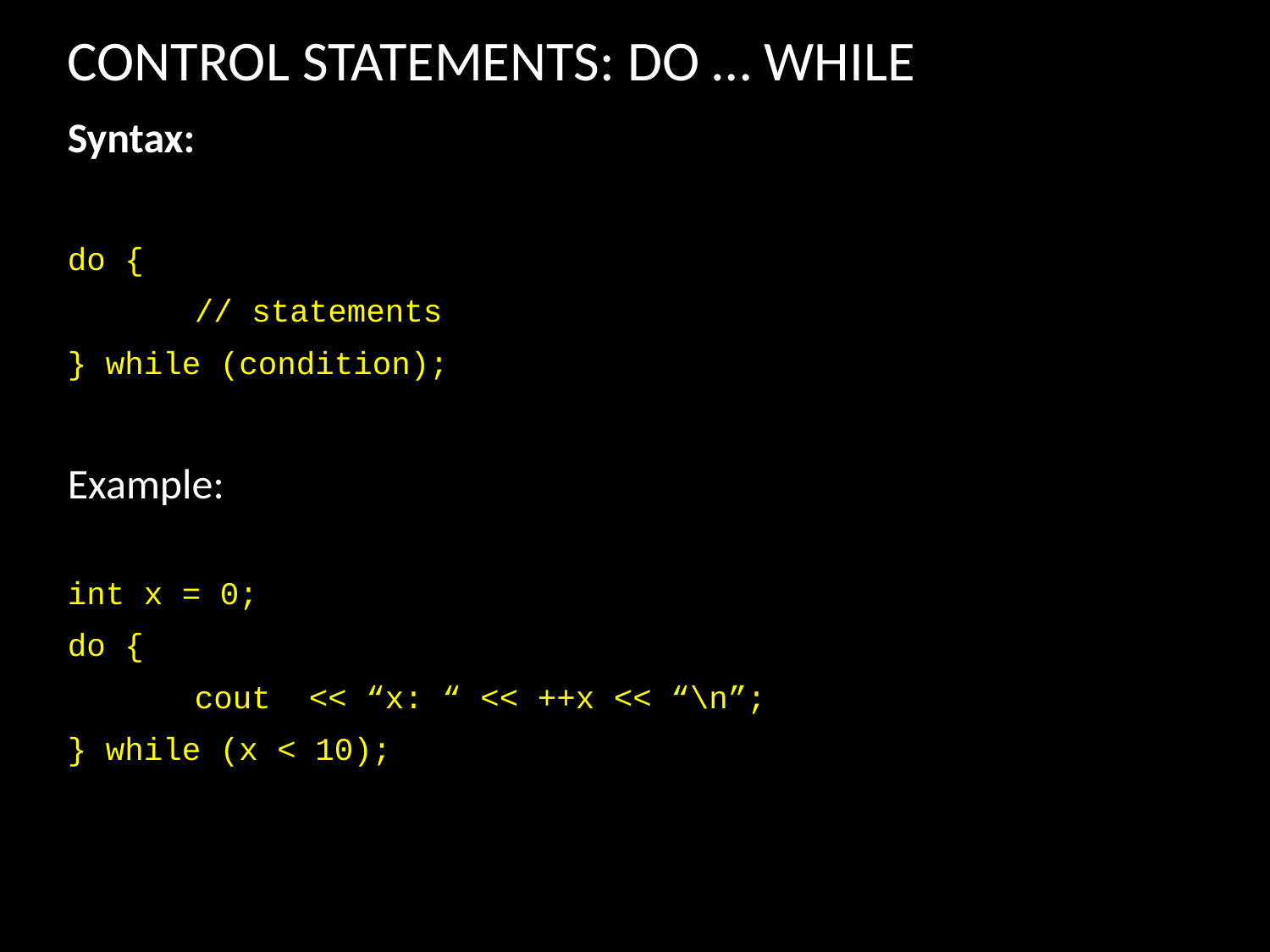

# CONTROL STATEMENTS: DO … WHILE
Syntax:

do {
	// statements
} while (condition);

Example:

int x = 0;
do {
	cout  << “x: “ << ++x << “\n”;
} while (x < 10);